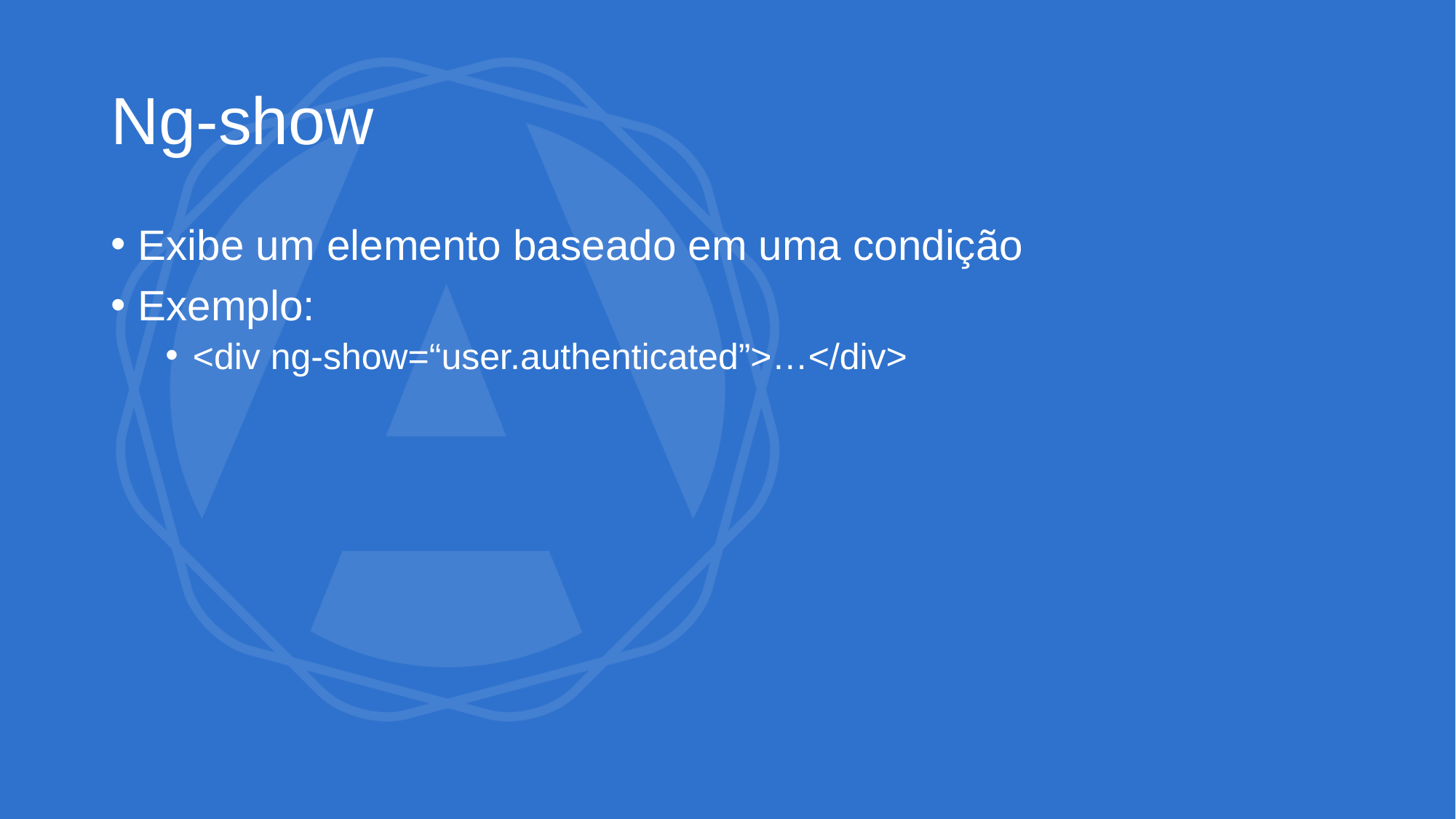

# Ng-show
Exibe um elemento baseado em uma condição
Exemplo:
<div ng-show=“user.authenticated”>…</div>